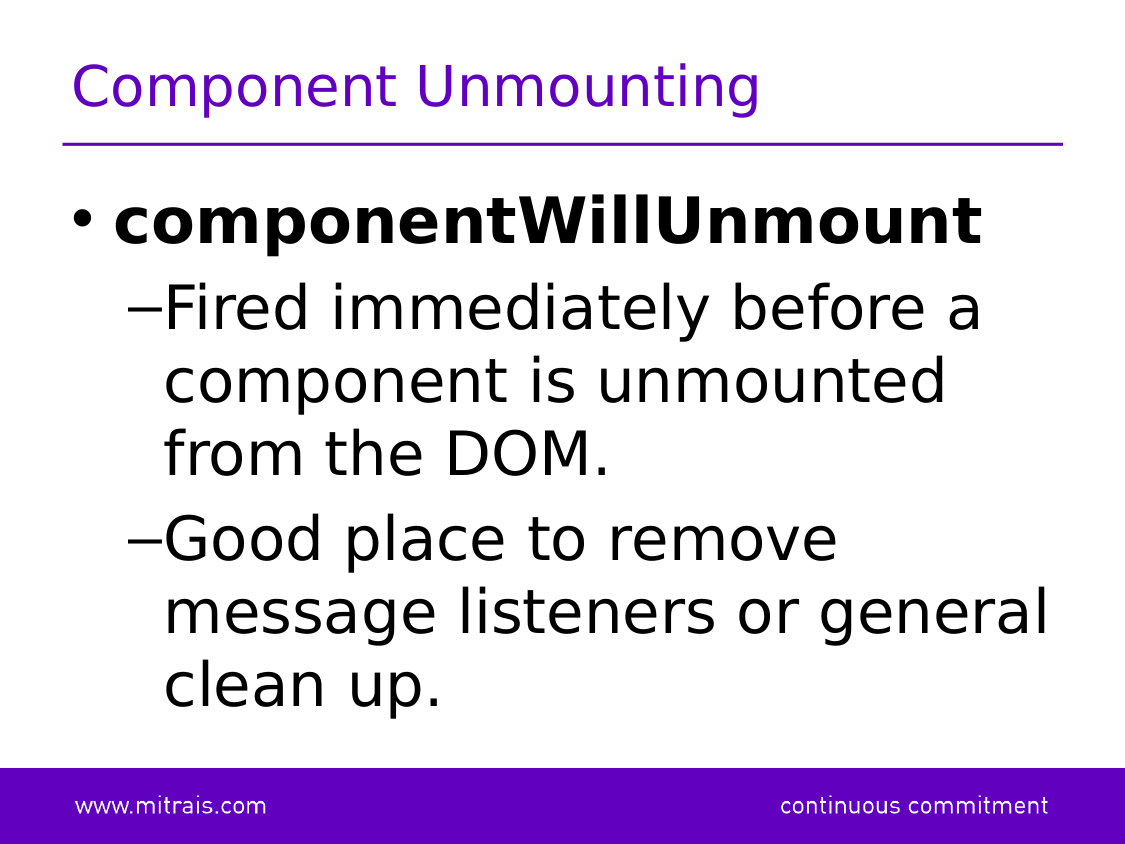

# Component Unmounting
componentWillUnmount
Fired immediately before a component is unmounted from the DOM.
Good place to remove message listeners or general clean up.